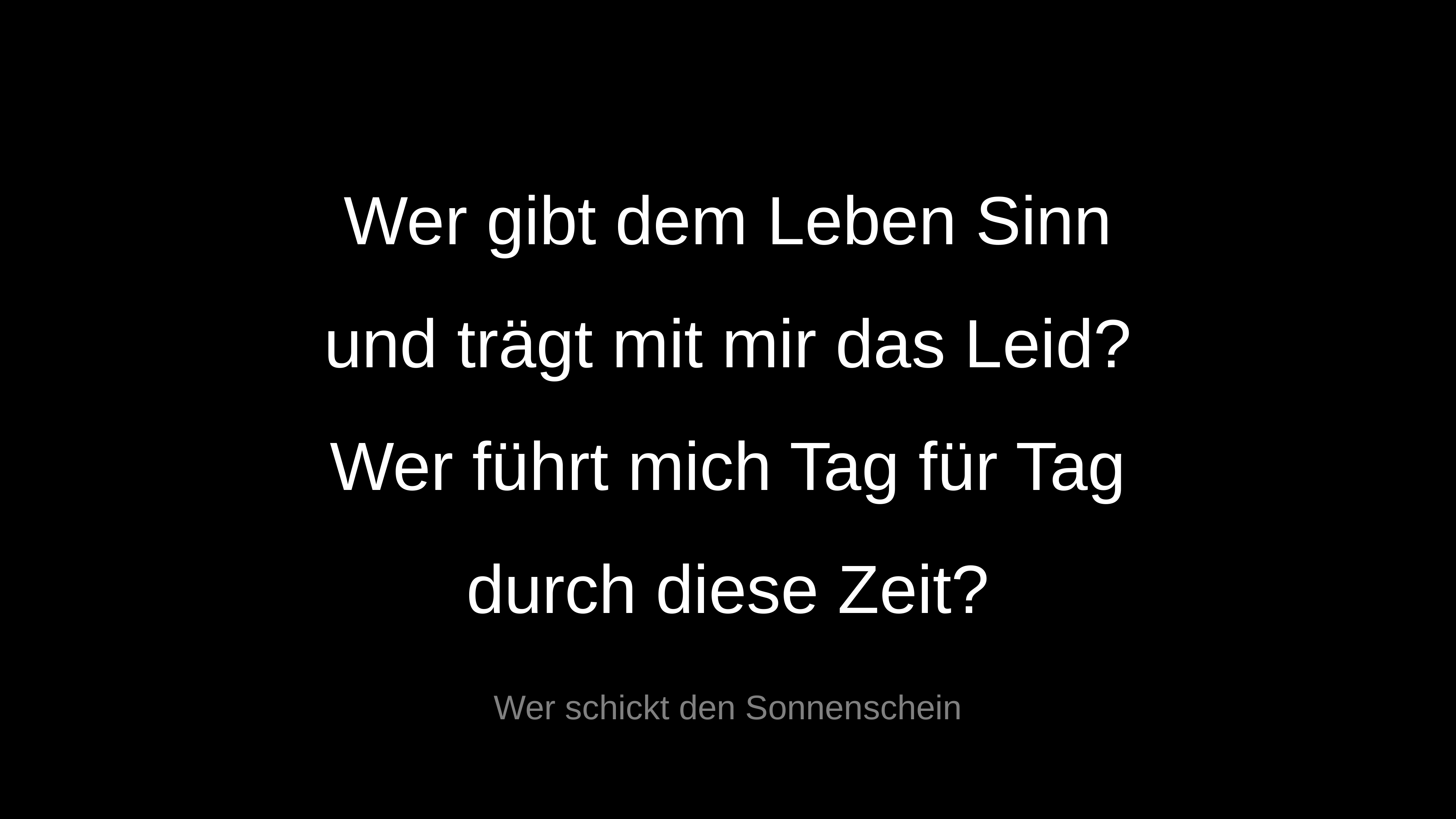

Wer gibt dem Leben Sinn
und trägt mit mir das Leid?
Wer führt mich Tag für Tag
durch diese Zeit?
Wer schickt den Sonnenschein